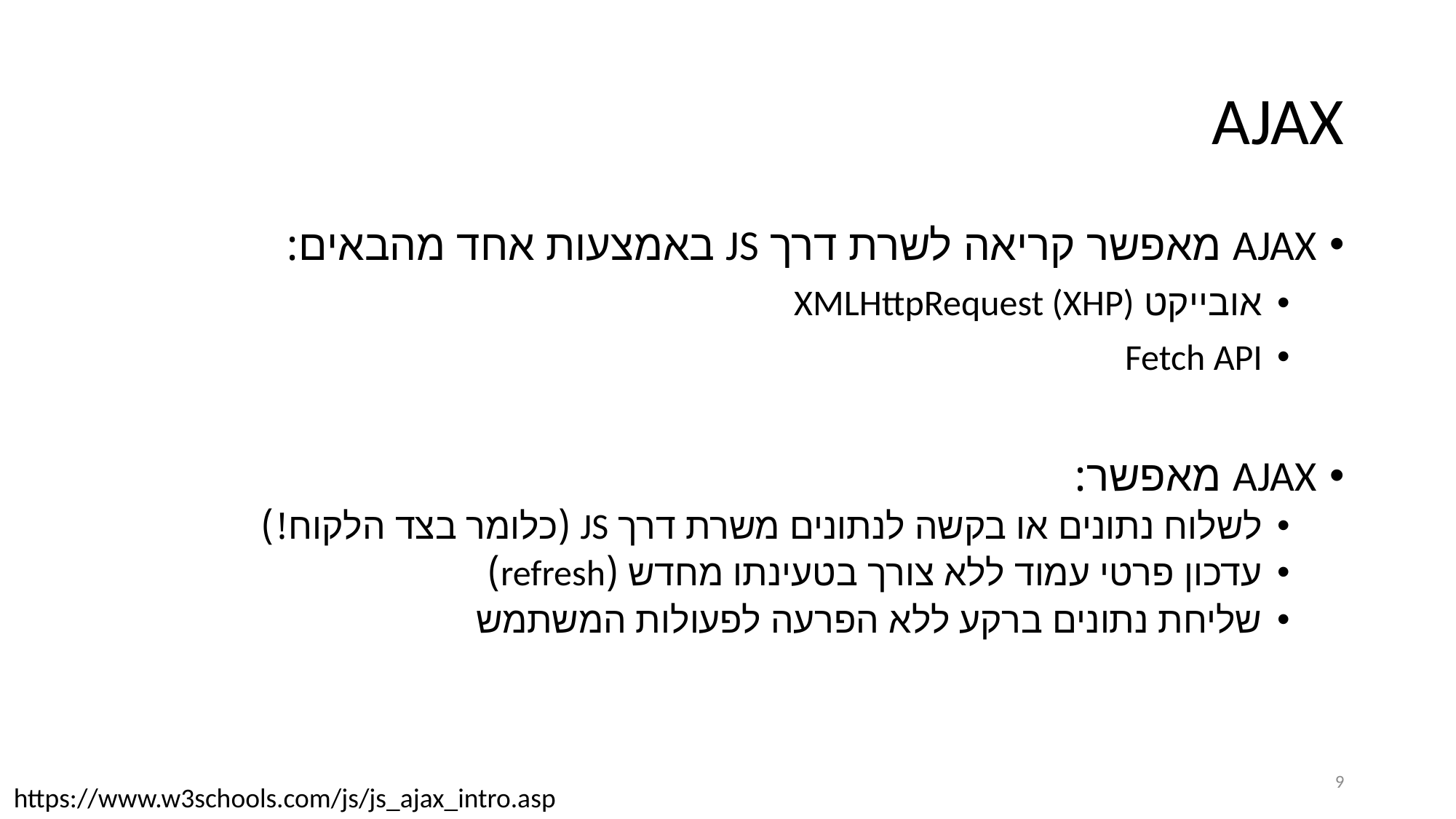

# AJAX
AJAX מאפשר קריאה לשרת דרך JS באמצעות אחד מהבאים:
אובייקט XMLHttpRequest (XHP)
Fetch API

AJAX מאפשר:
לשלוח נתונים או בקשה לנתונים משרת דרך JS (כלומר בצד הלקוח!)
עדכון פרטי עמוד ללא צורך בטעינתו מחדש (refresh)
שליחת נתונים ברקע ללא הפרעה לפעולות המשתמש
9
https://www.w3schools.com/js/js_ajax_intro.asp